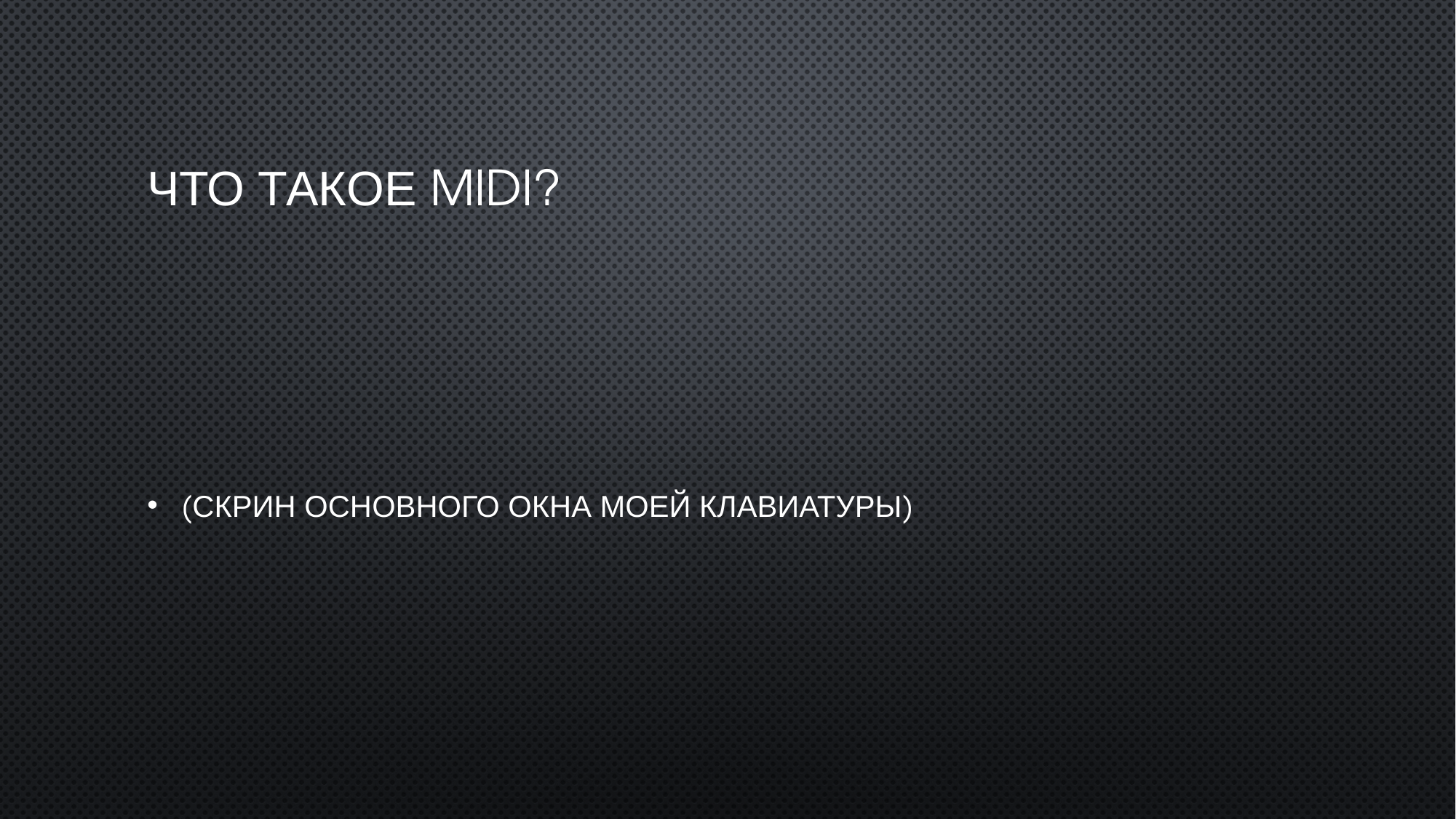

# Что такое MIDI?
(Скрин основного окна моей клавиатуры)